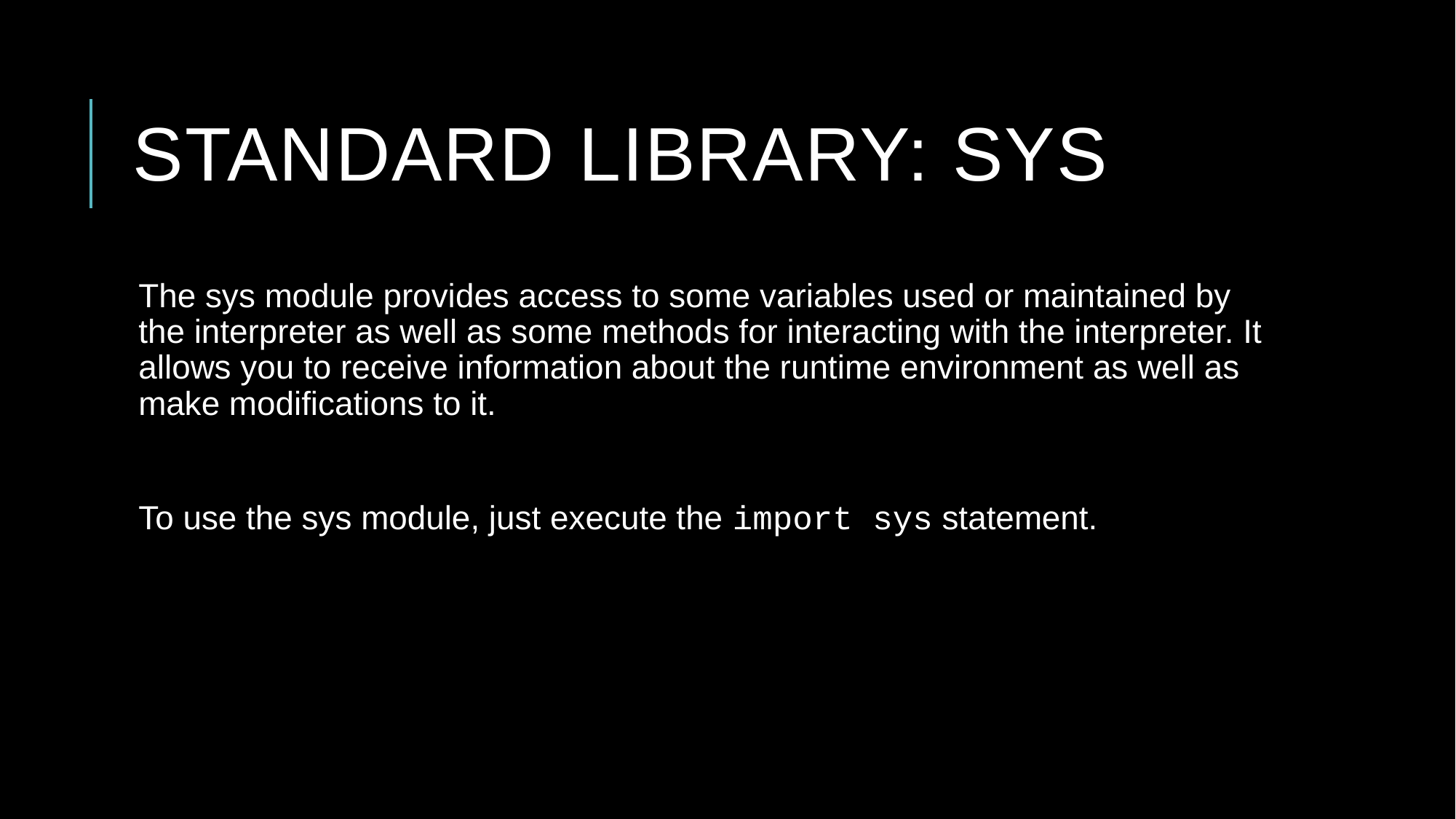

# Standard library: sys
The sys module provides access to some variables used or maintained by the interpreter as well as some methods for interacting with the interpreter. It allows you to receive information about the runtime environment as well as make modifications to it.

To use the sys module, just execute the import sys statement.